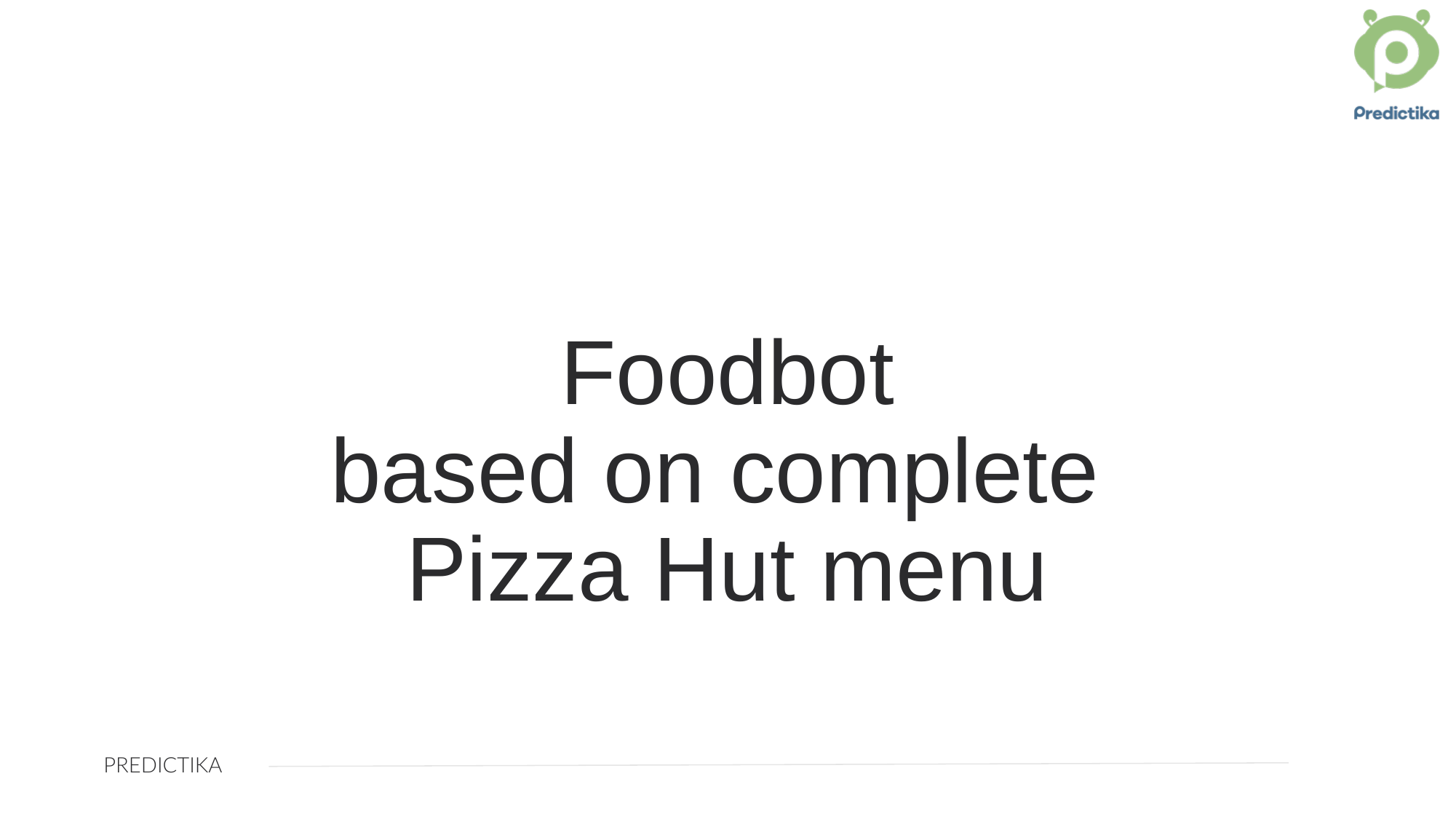

# Foodbot based on complete Pizza Hut menu